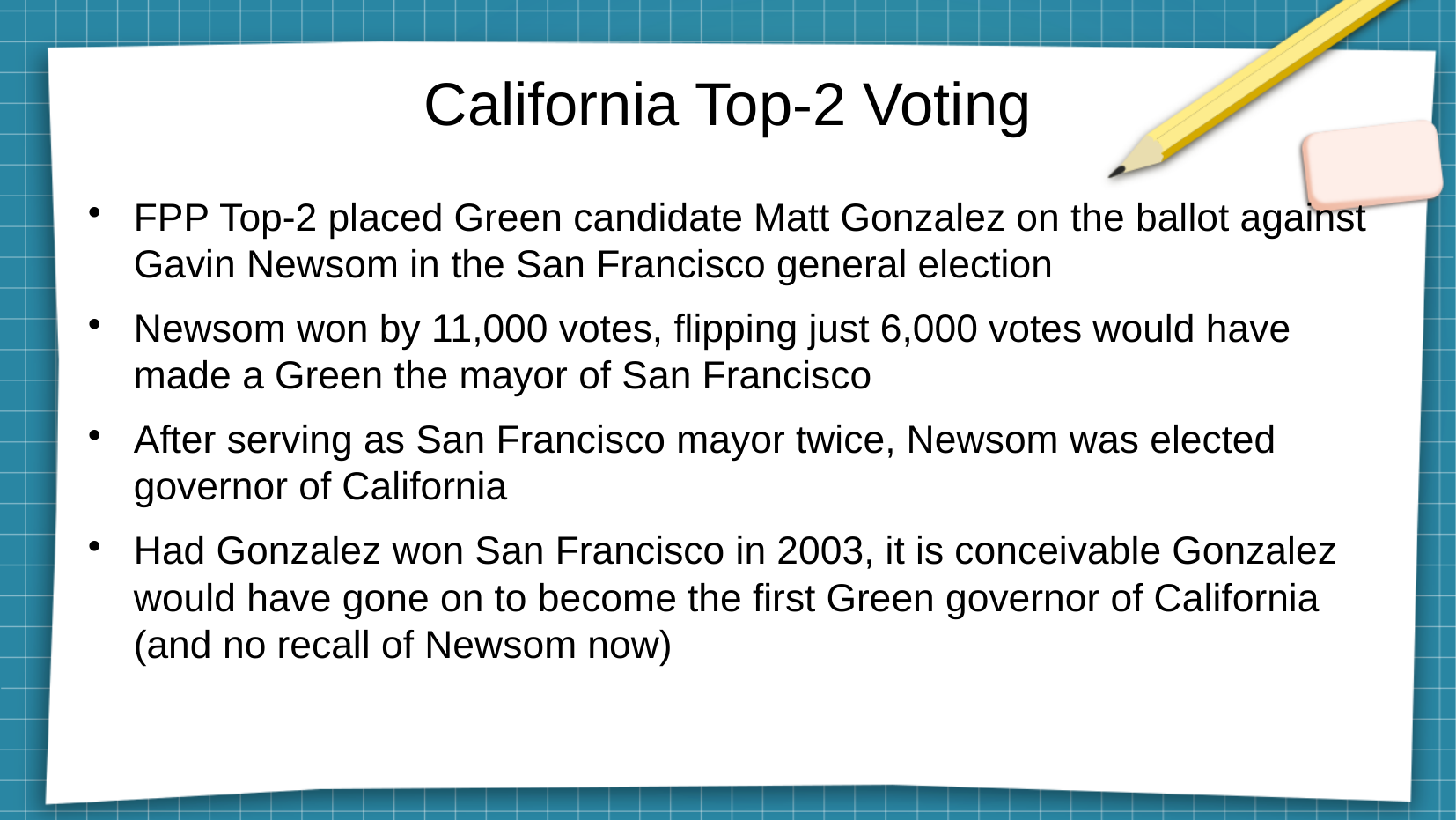

California Top-2 Voting
FPP Top-2 placed Green candidate Matt Gonzalez on the ballot against Gavin Newsom in the San Francisco general election
Newsom won by 11,000 votes, flipping just 6,000 votes would have made a Green the mayor of San Francisco
After serving as San Francisco mayor twice, Newsom was elected governor of California
Had Gonzalez won San Francisco in 2003, it is conceivable Gonzalez would have gone on to become the first Green governor of California (and no recall of Newsom now)